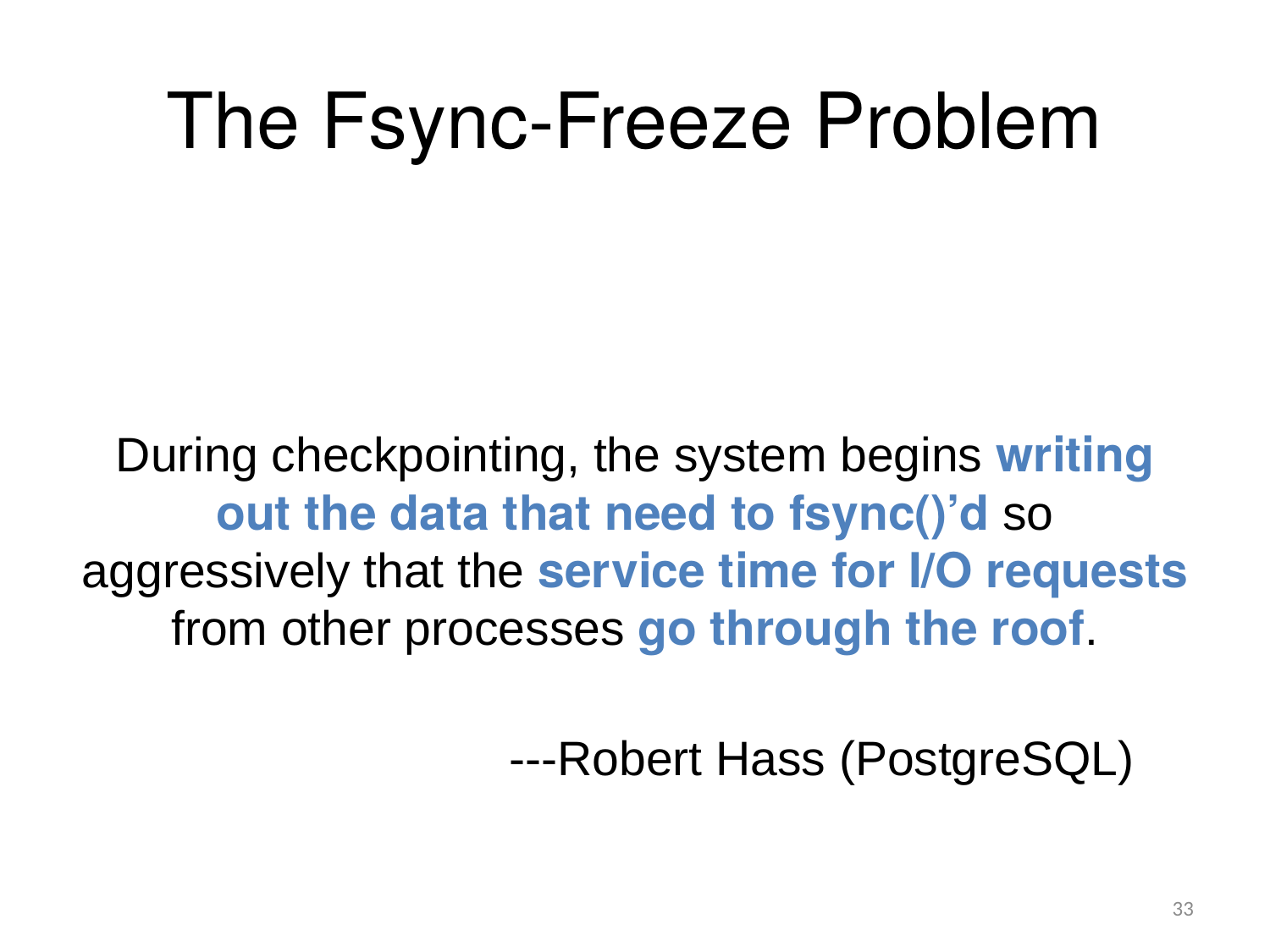

# The Fsync-Freeze Problem
During checkpointing, the system begins writing out the data that need to fsync()’d so aggressively that the service time for I/O requests from other processes go through the roof.
                            ---Robert Hass (PostgreSQL)
33